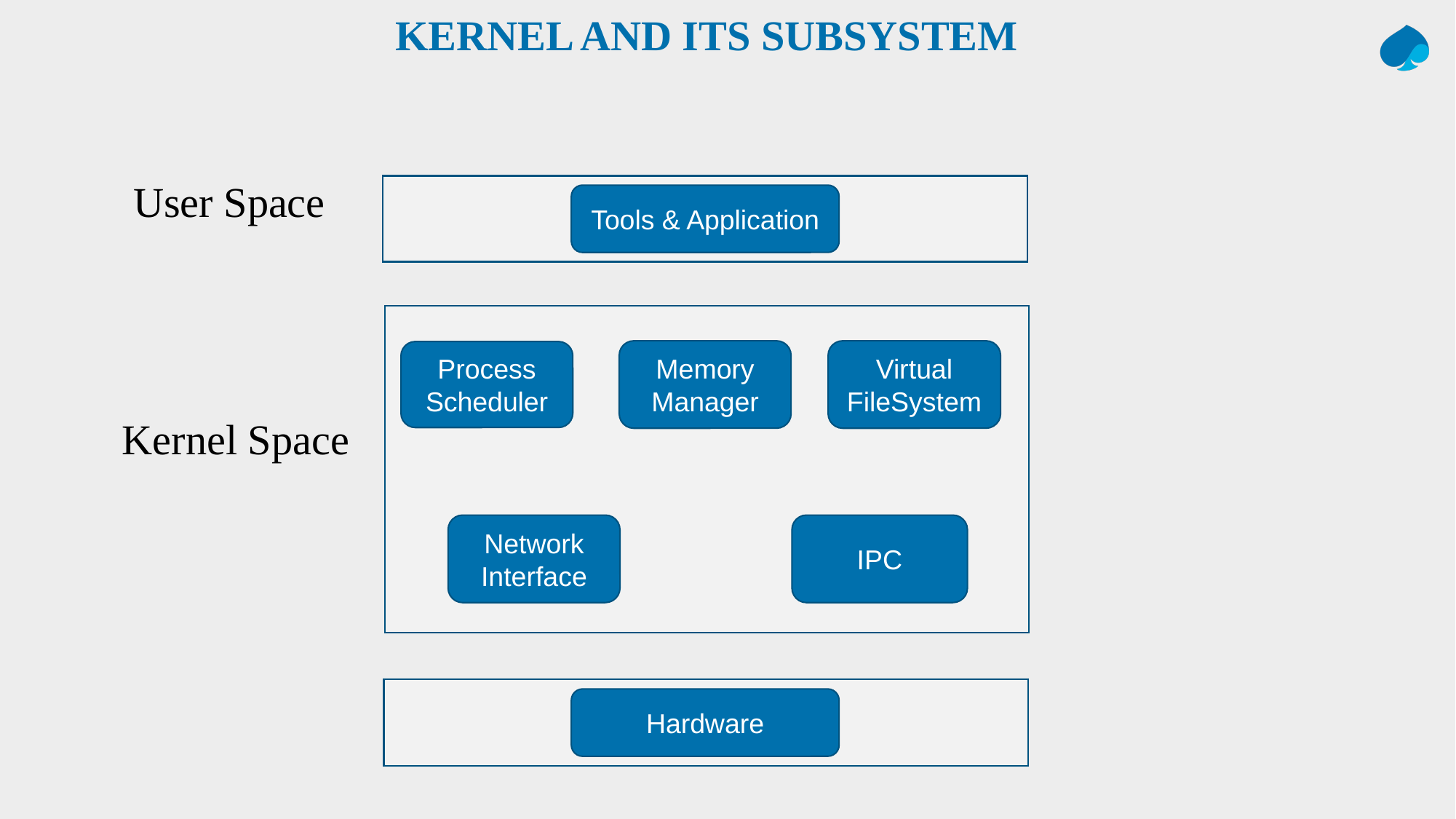

# KERNEL AND ITS SUBSYSTEM

User Space

Tools & Application

Memory Manager
Virtual FileSystem
Process Scheduler
Kernel Space
Network Interface
IPC

Hardware